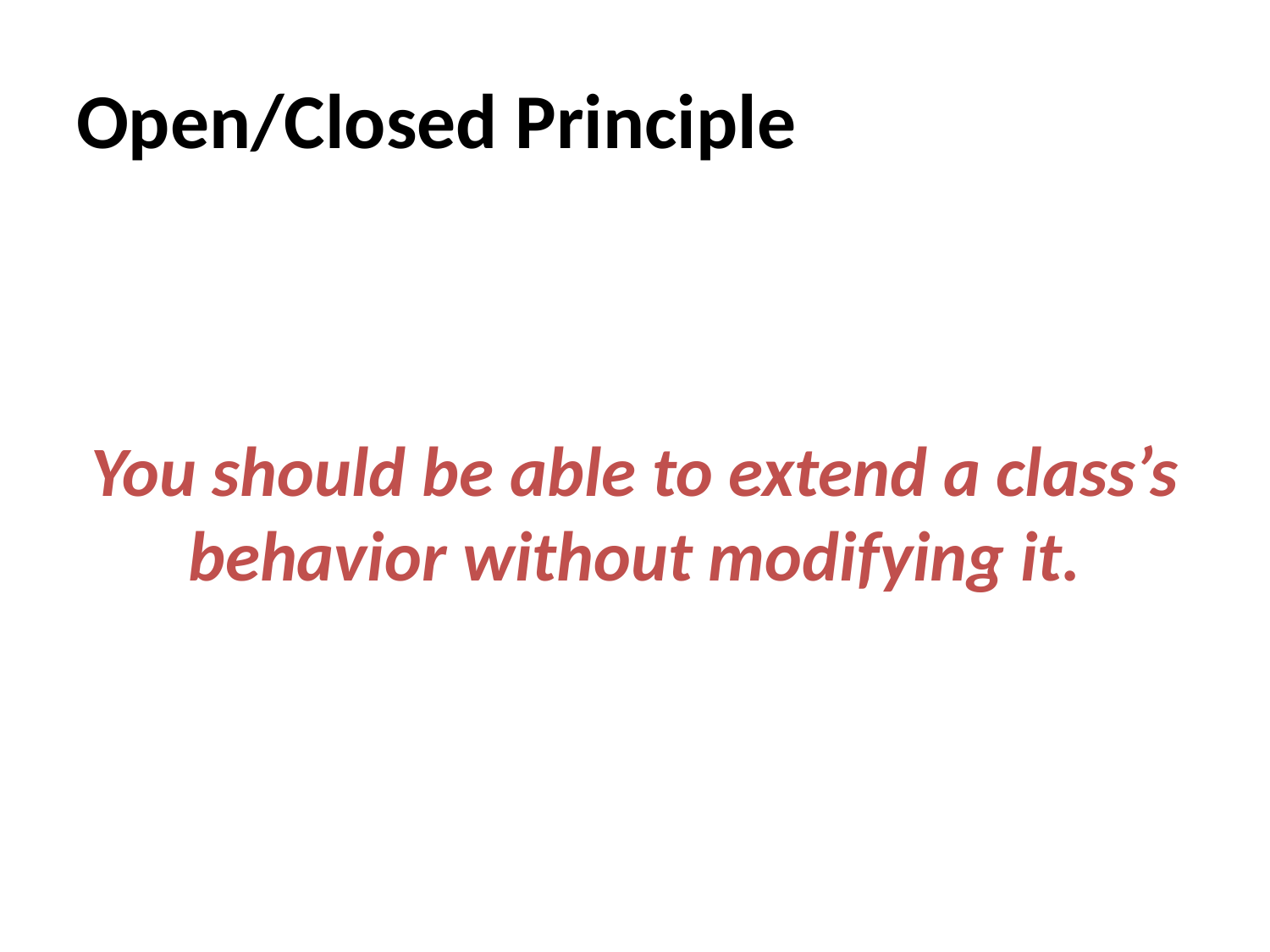

# Open/Closed Principle

You should be able to extend a class’s behavior without modifying it.